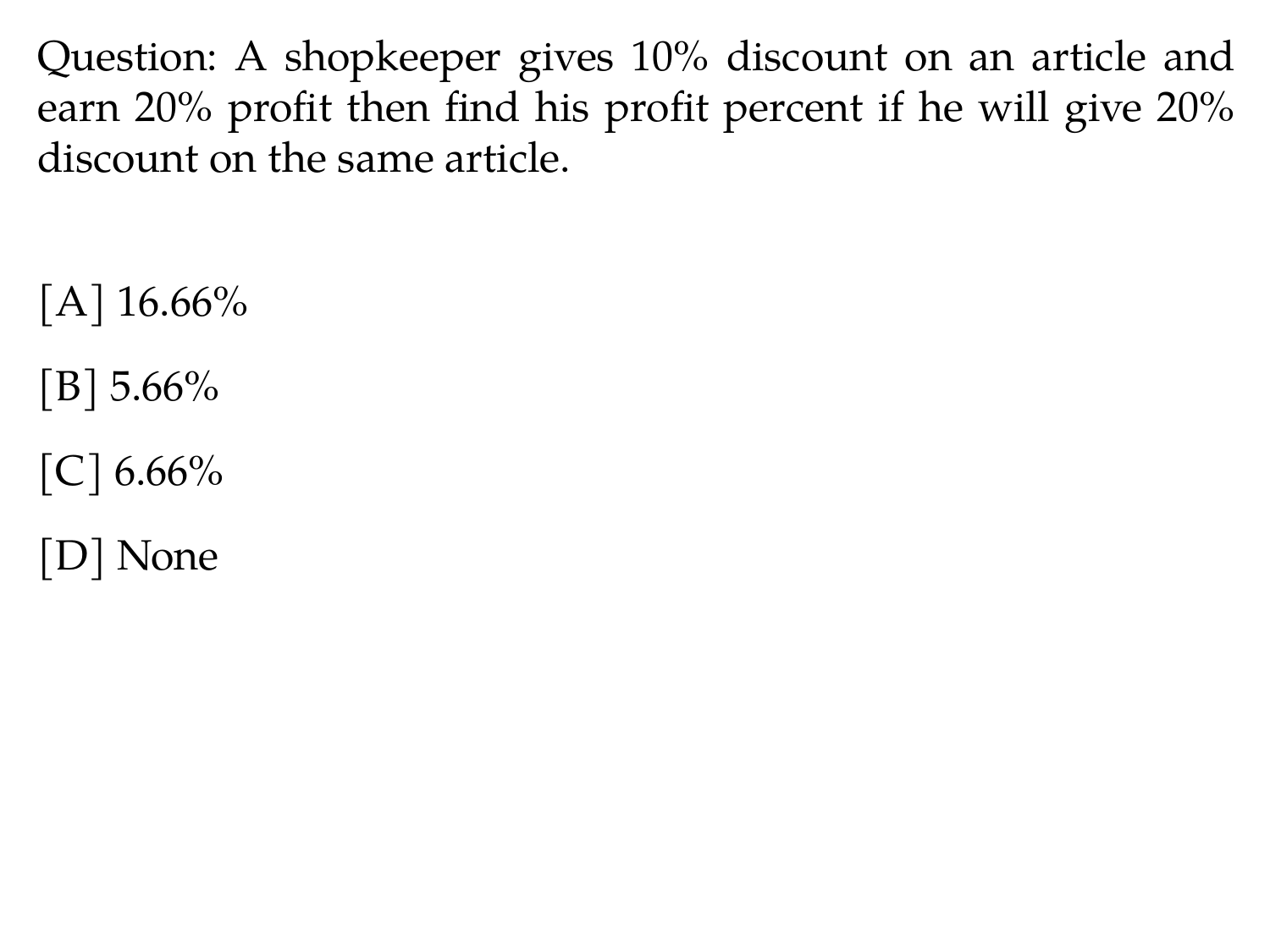

Question: A shopkeeper gives 10% discount on an article and earn 20% profit then find his profit percent if he will give 20% discount on the same article.

[A] 16.66%
[B] 5.66%
[C] 6.66%
[D] None